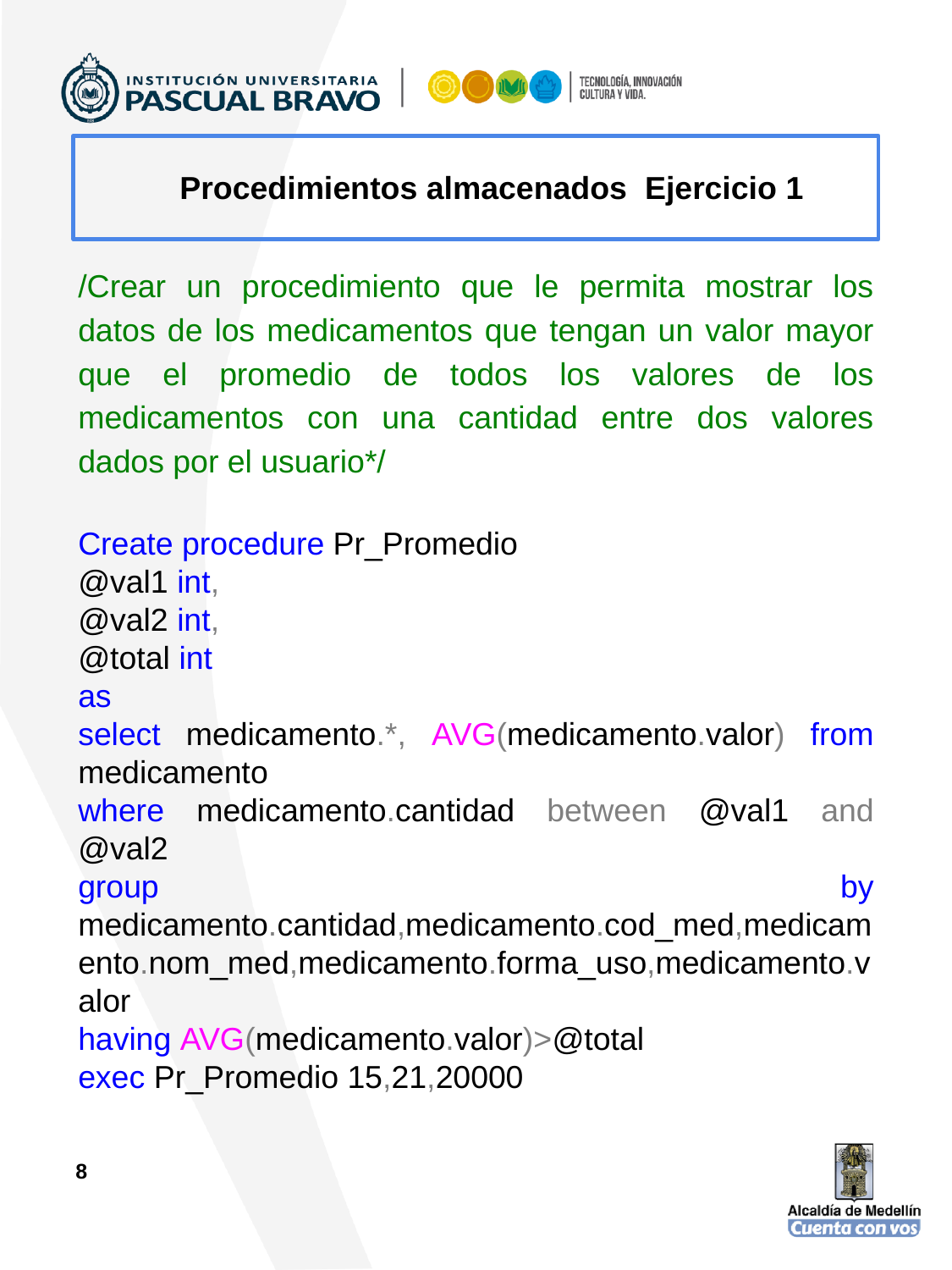

Procedimientos almacenados  Ejercicio 1

/Crear un procedimiento que le permita mostrar los datos de los medicamentos que tengan un valor mayor que el promedio de todos los valores de los medicamentos con una cantidad entre dos valores dados por el usuario*/

Create procedure Pr_Promedio
@val1 int,
@val2 int,
@total int
as
select medicamento.*, AVG(medicamento.valor) from medicamento
where medicamento.cantidad between @val1 and @val2
group by medicamento.cantidad,medicamento.cod_med,medicamento.nom_med,medicamento.forma_uso,medicamento.valor
having AVG(medicamento.valor)>@total
exec Pr_Promedio 15,21,20000

8